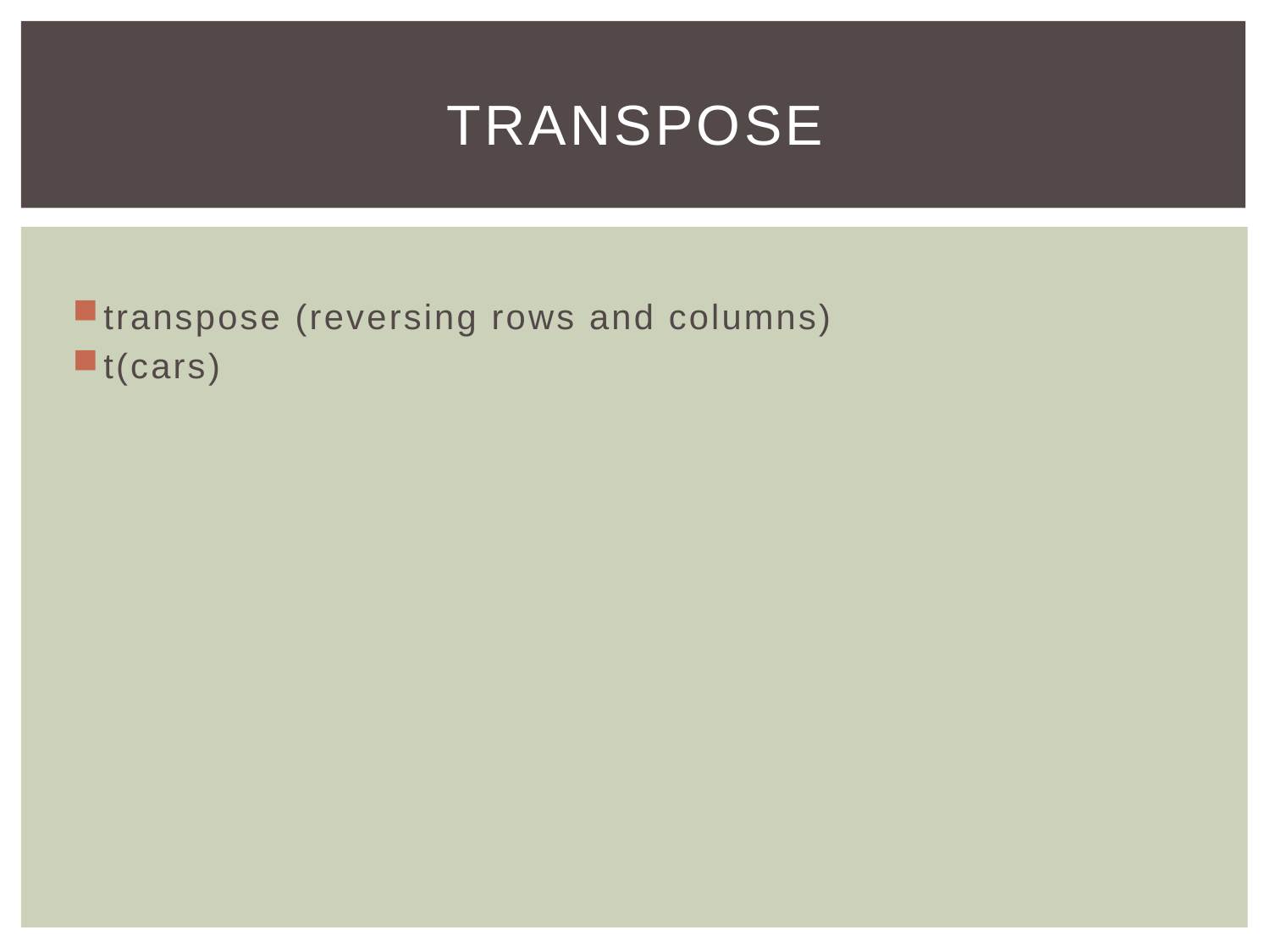

# transpose

transpose (reversing rows and columns)
t(cars)